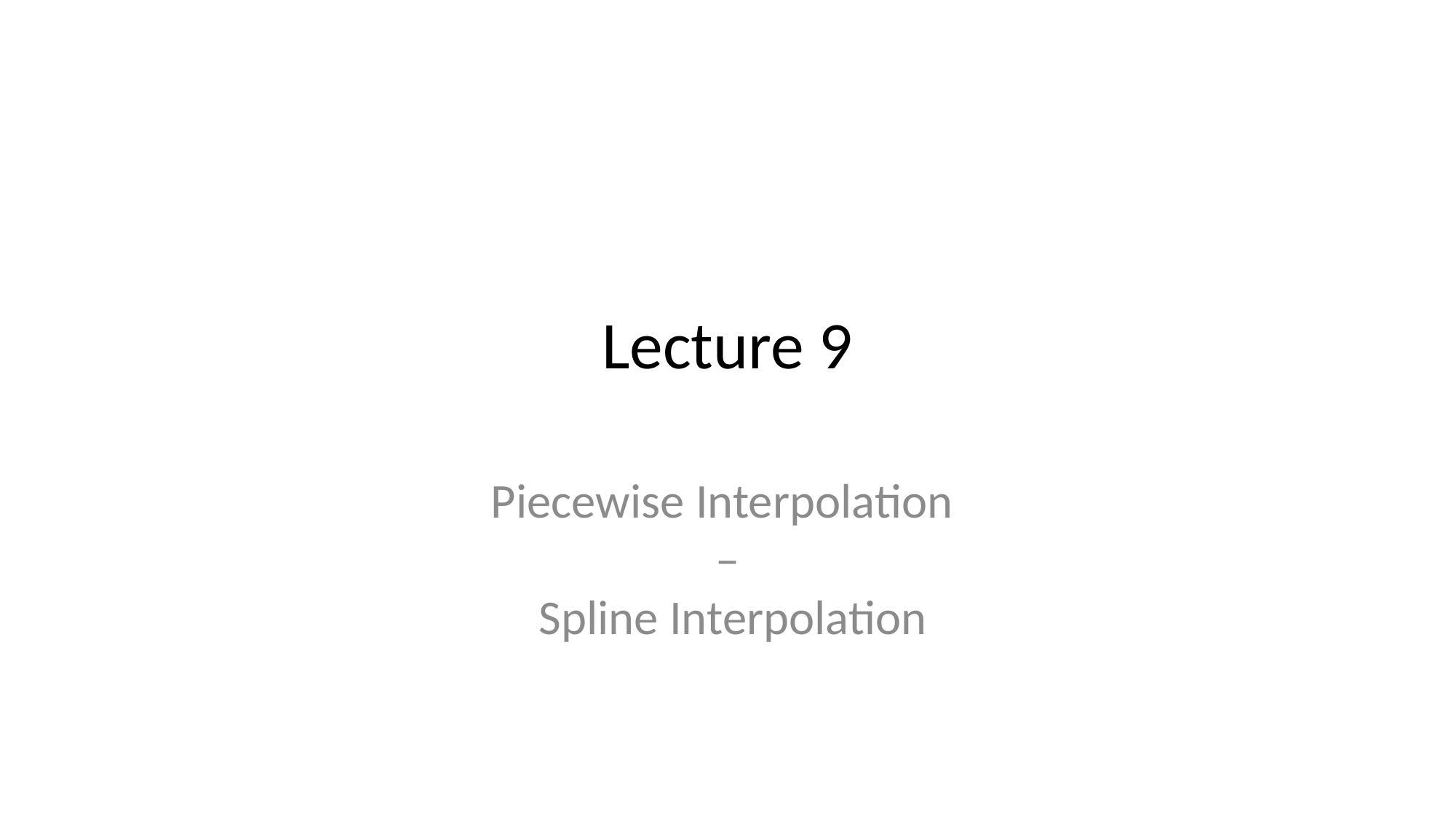

# Lecture 9
Piecewise Interpolation
–
 Spline Interpolation